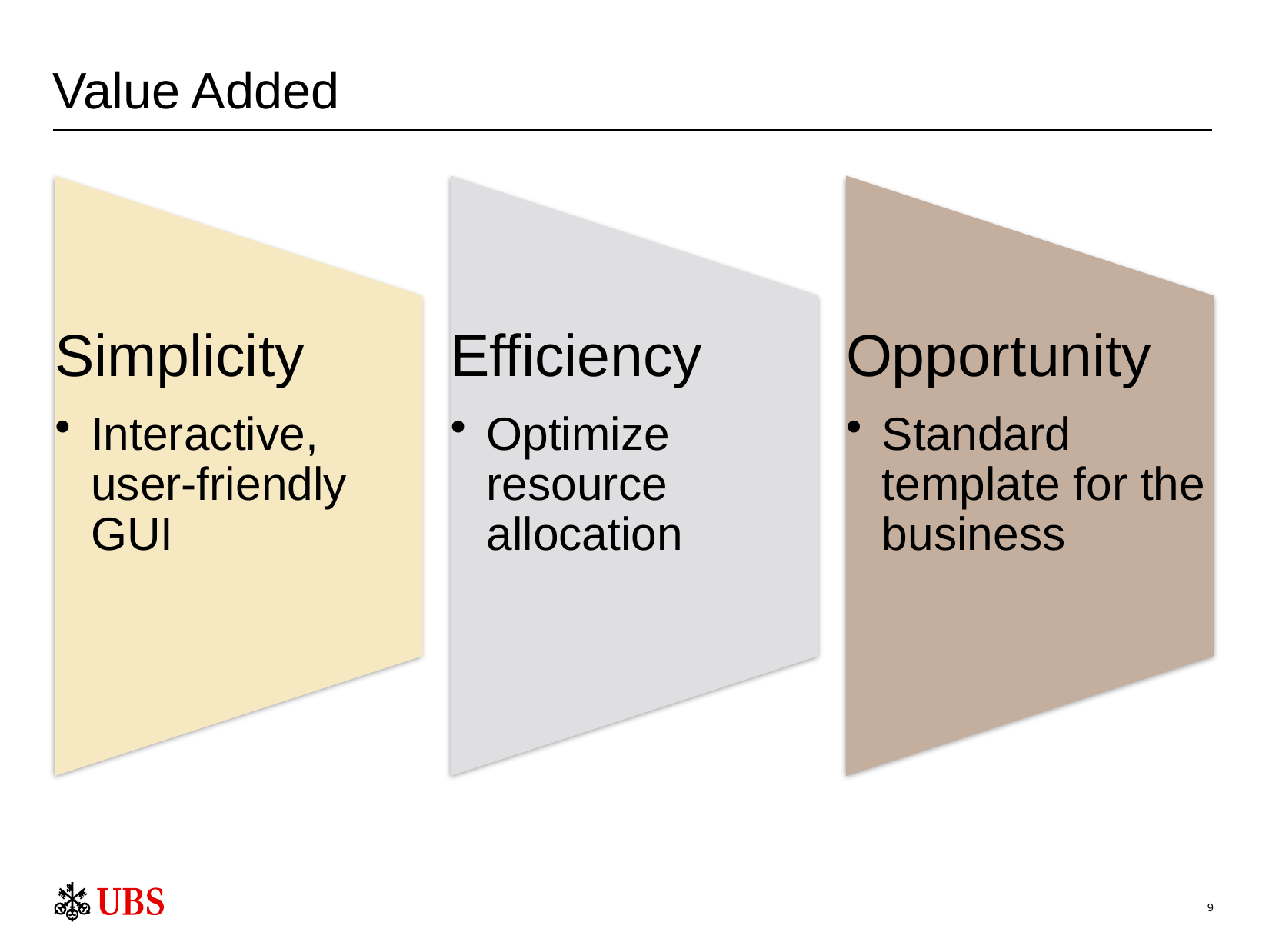

# Value Added
Simplicity
Interactive, user-friendly GUI
Efficiency
Optimize resource allocation
Opportunity
Standard template for the business